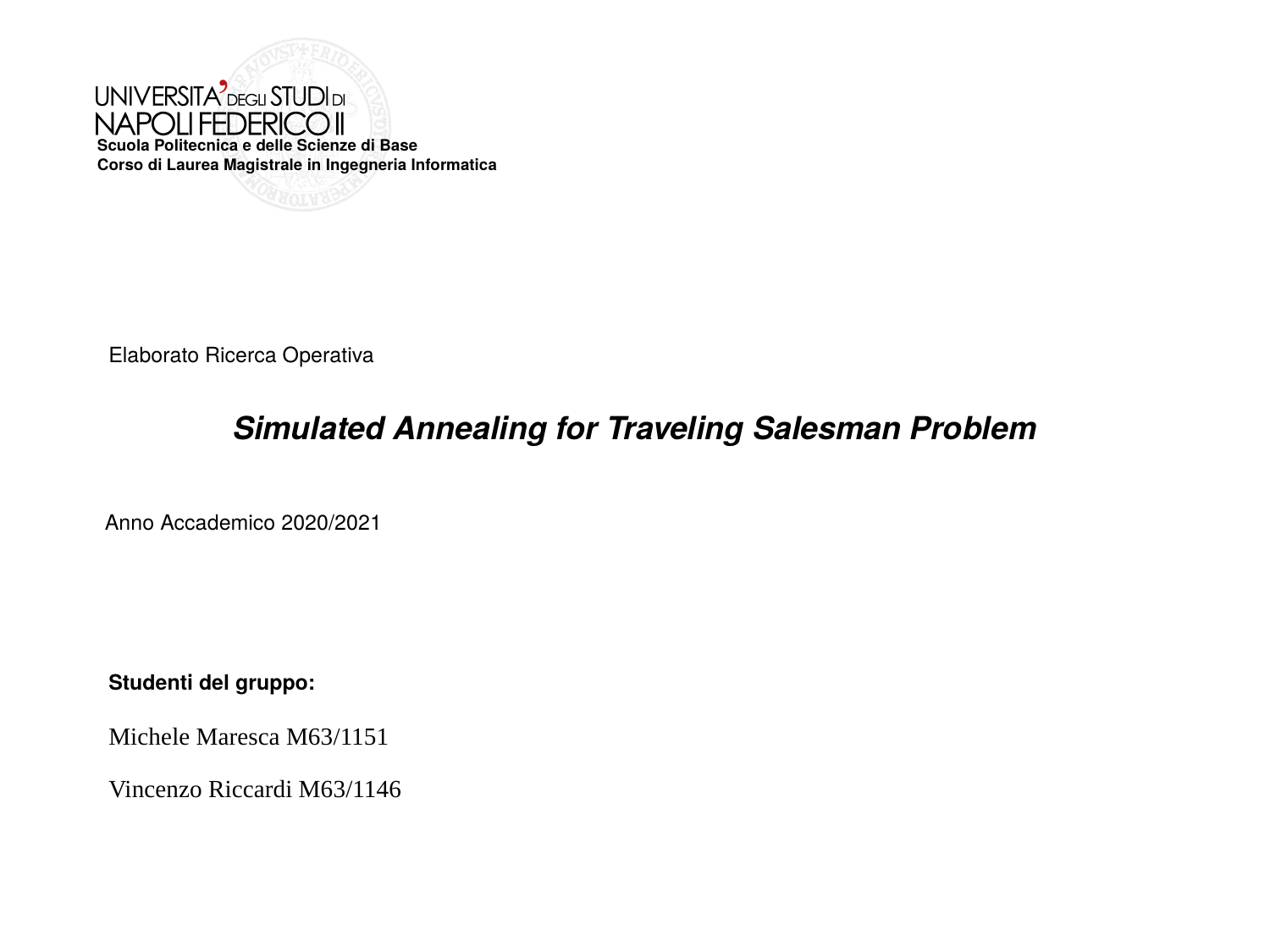

Elaborato Ricerca Operativa
# Simulated Annealing for Traveling Salesman Problem
Anno Accademico 2020/2021
Studenti del gruppo:

Michele Maresca M63/1151

Vincenzo Riccardi M63/1146